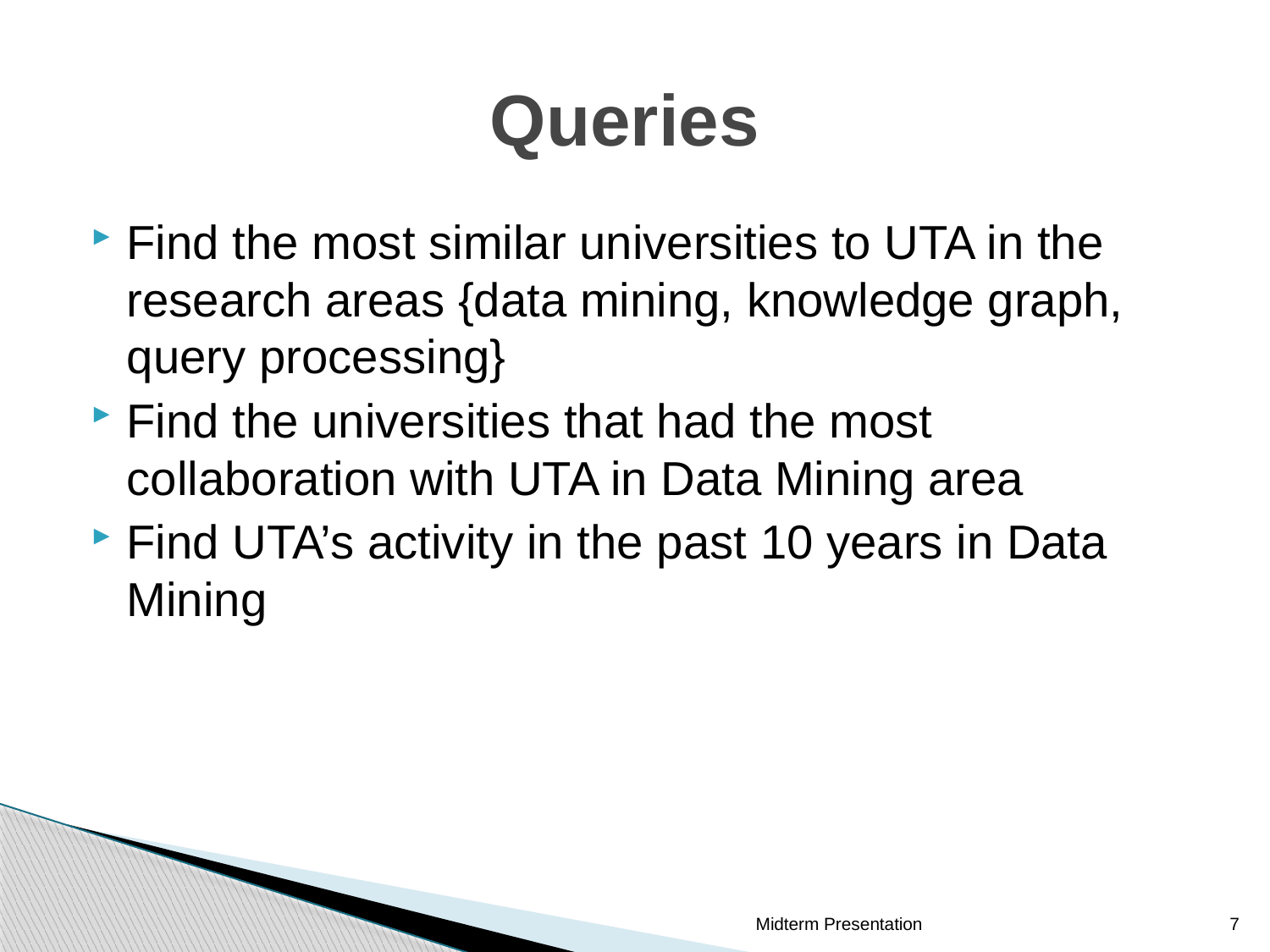

# Queries
Find the most similar universities to UTA in the research areas {data mining, knowledge graph, query processing}
Find the universities that had the most collaboration with UTA in Data Mining area
Find UTA’s activity in the past 10 years in Data Mining

Midterm Presentation
7